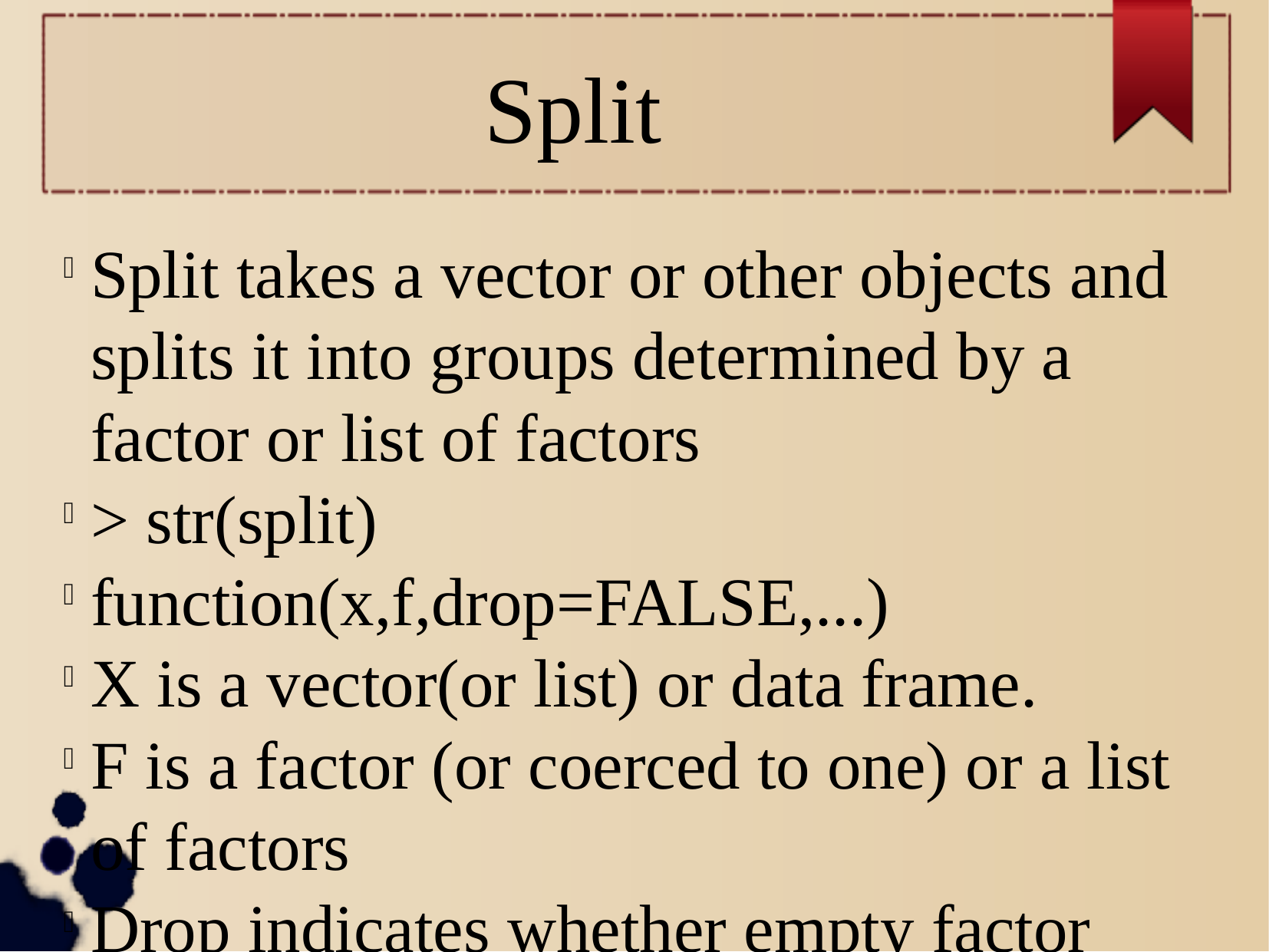

Split
Split takes a vector or other objects and splits it into groups determined by a factor or list of factors
> str(split)
function(x,f,drop=FALSE,...)
X is a vector(or list) or data frame.
F is a factor (or coerced to one) or a list of factors
Drop indicates whether empty factor levels should be dropped.